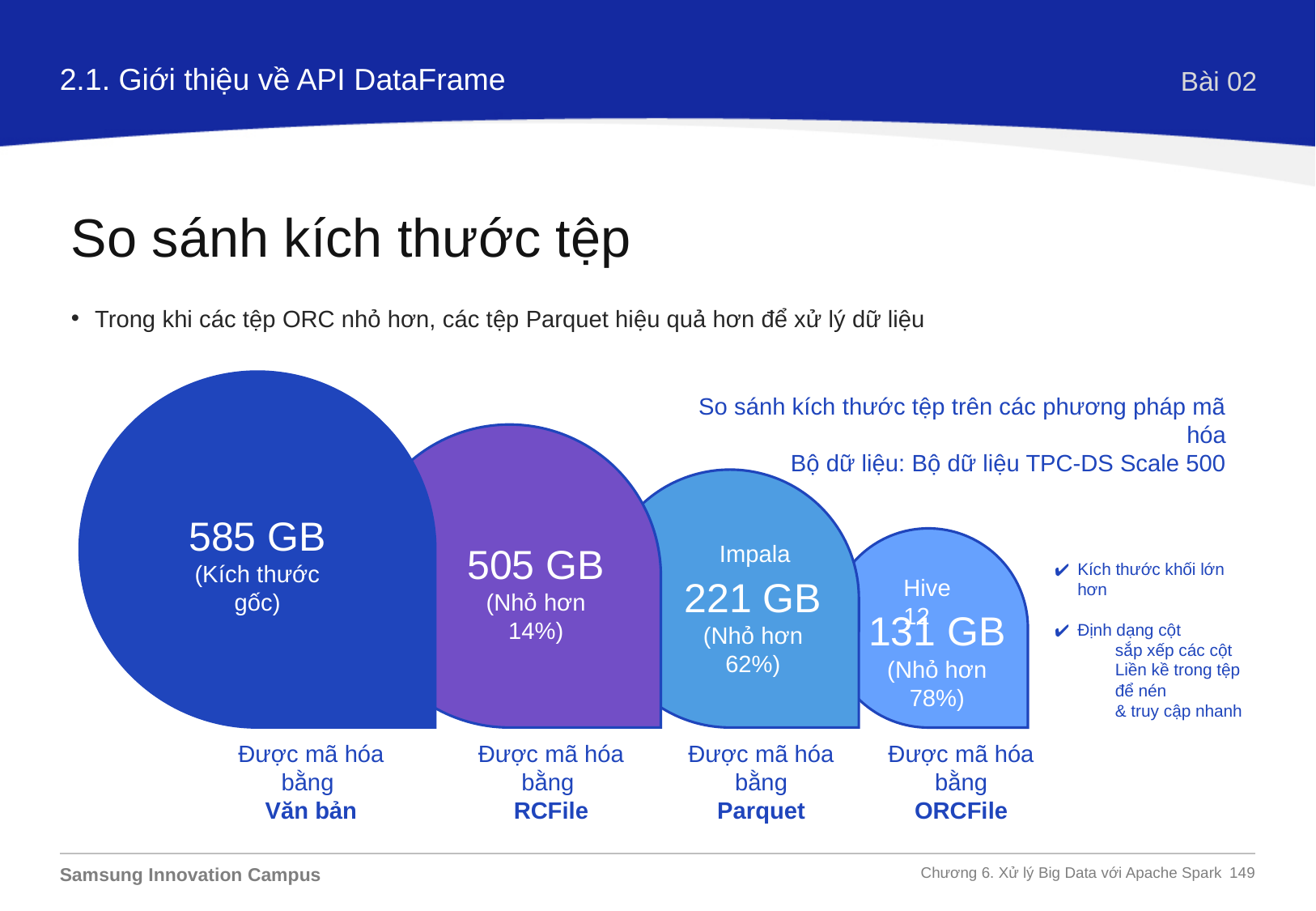

2.1. Giới thiệu về API DataFrame
Bài 02
So sánh kích thước tệp
Trong khi các tệp ORC nhỏ hơn, các tệp Parquet hiệu quả hơn để xử lý dữ liệu

585 GB
(Kích thước gốc)
Impala
221 GB
(Nhỏ hơn 62%)
505 GB
(Nhỏ hơn 14%)
Hive 12
131 GB
(Nhỏ hơn 78%)
So sánh kích thước tệp trên các phương pháp mã hóa
Bộ dữ liệu: Bộ dữ liệu TPC-DS Scale 500
Kích thước khối lớn hơn

Định dạng cột
             sắp xếp các cột
             Liền kề trong tệp
             để nén
             & truy cập nhanh
Được mã hóa bằng
Văn bản
Được mã hóa bằng
RCFile
Được mã hóa bằng
Parquet
Được mã hóa bằng
ORCFile